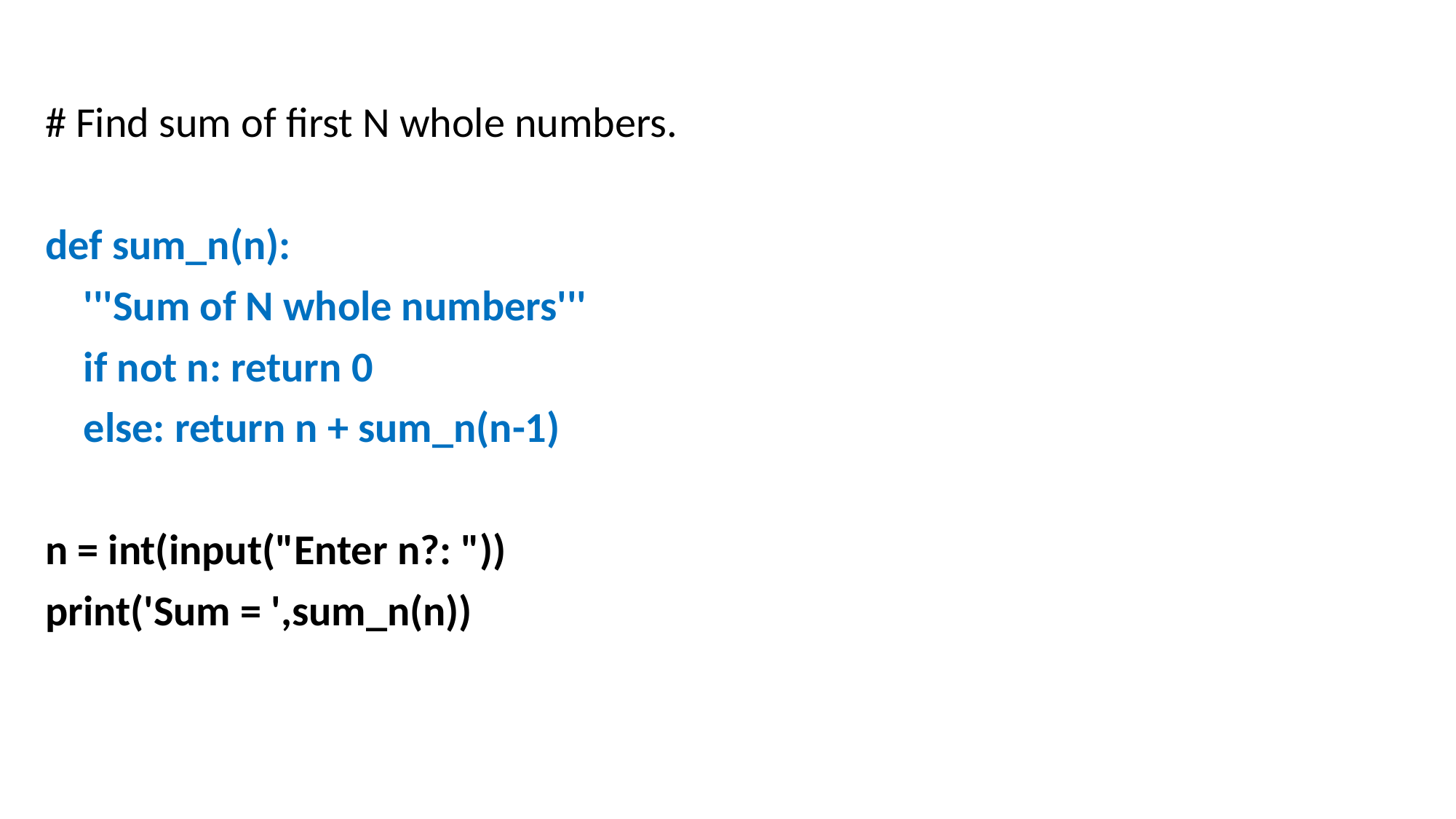

# Find sum of first N whole numbers.

def sum_n(n):
    '''Sum of N whole numbers'''
    if not n: return 0
    else: return n + sum_n(n-1)

n = int(input("Enter n?: "))
print('Sum = ',sum_n(n))